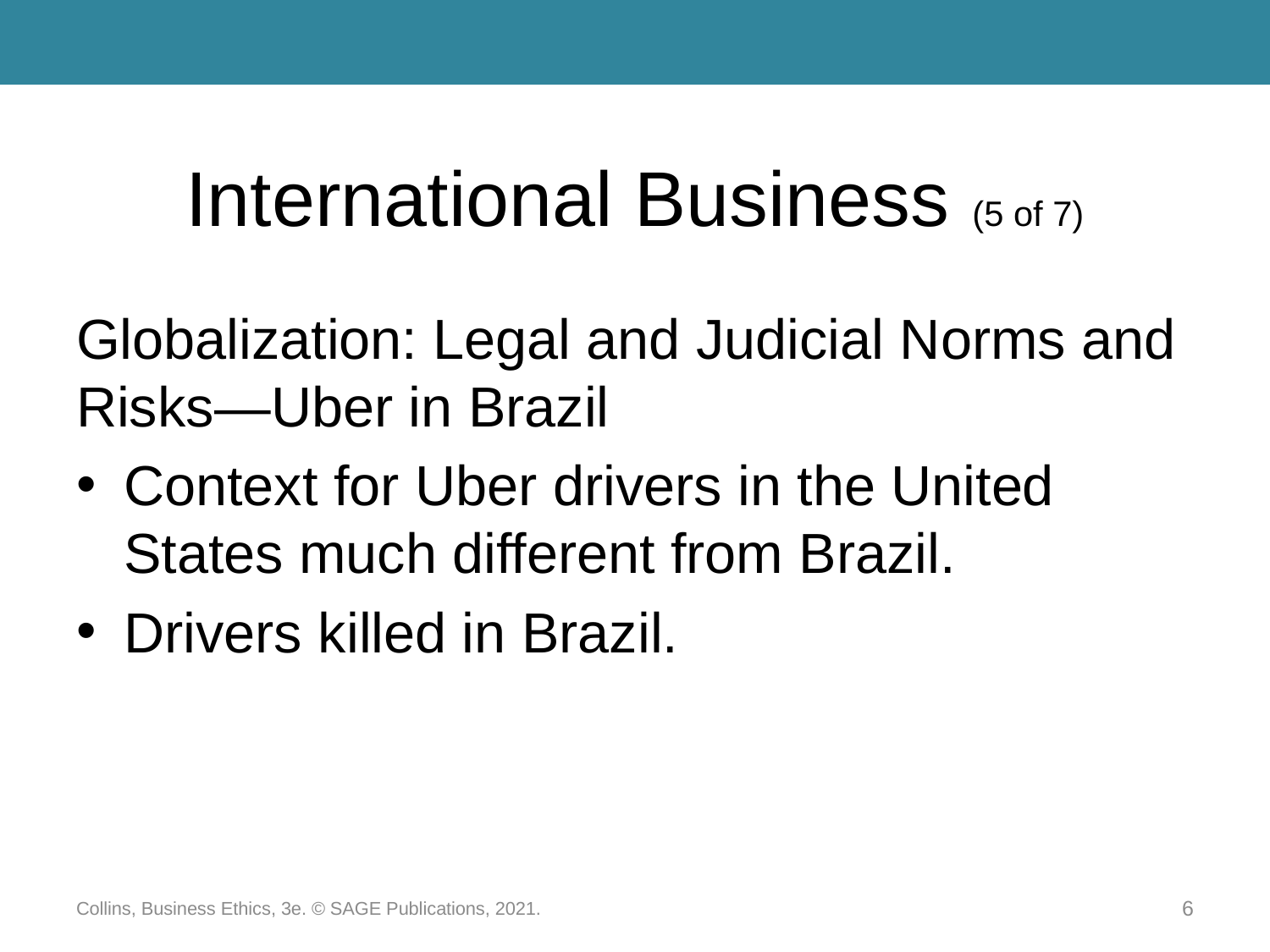

# International Business (5 of 7)
Globalization: Legal and Judicial Norms and Risks—Uber in Brazil
Context for Uber drivers in the United States much different from Brazil.
Drivers killed in Brazil.

Collins, Business Ethics, 3e. © SAGE Publications, 2021.
6